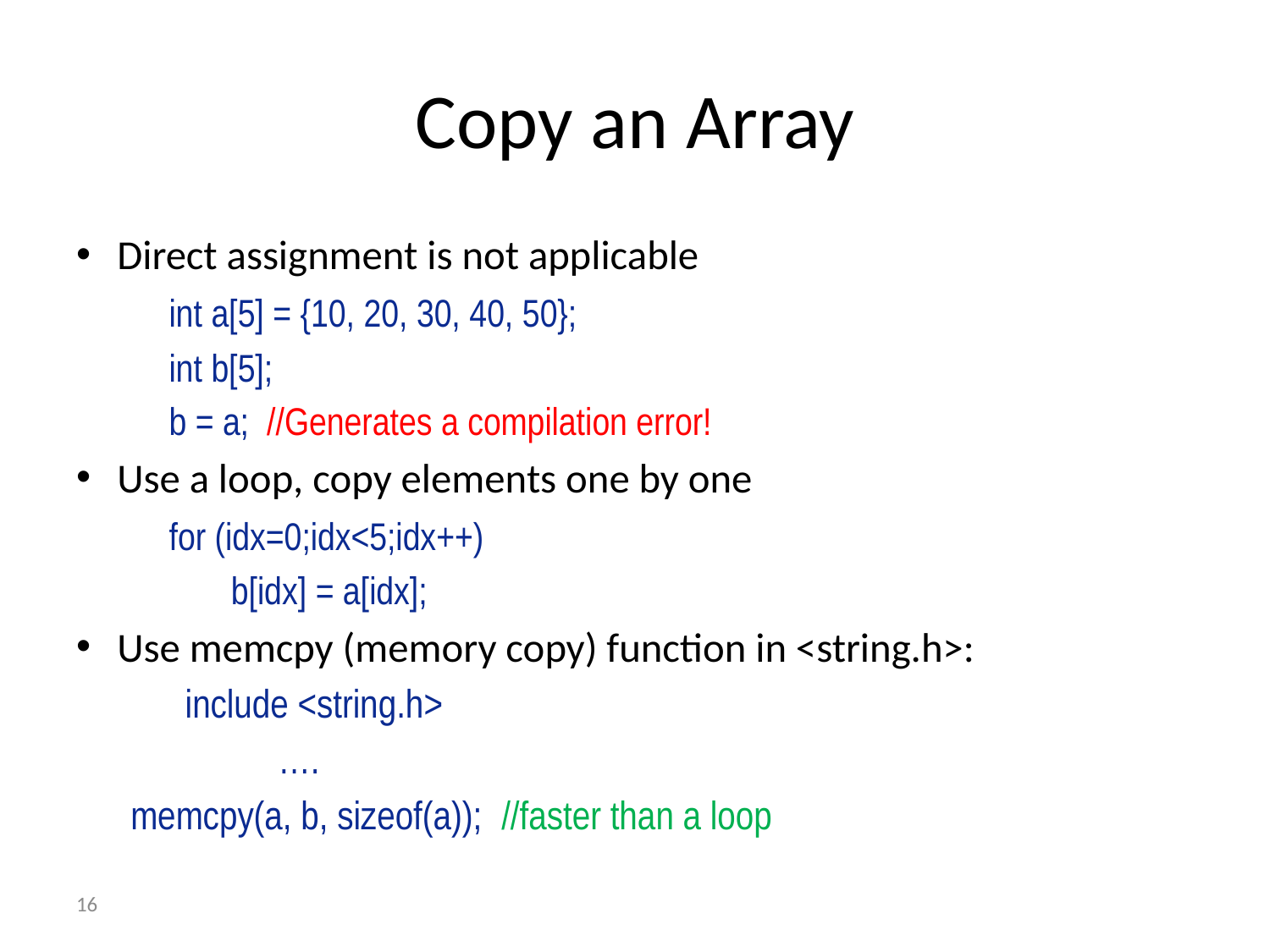

# Copy an Array
Direct assignment is not applicable
	int a[5] = {10, 20, 30, 40, 50};
	int b[5];
	b = a;  //Generates a compilation error!
Use a loop, copy elements one by one
	for (idx=0;idx<5;idx++)
	       b[idx] = a[idx];
Use memcpy (memory copy) function in <string.h>:
include <string.h>
 	….
	memcpy(a, b, sizeof(a));	//faster than a loop

16